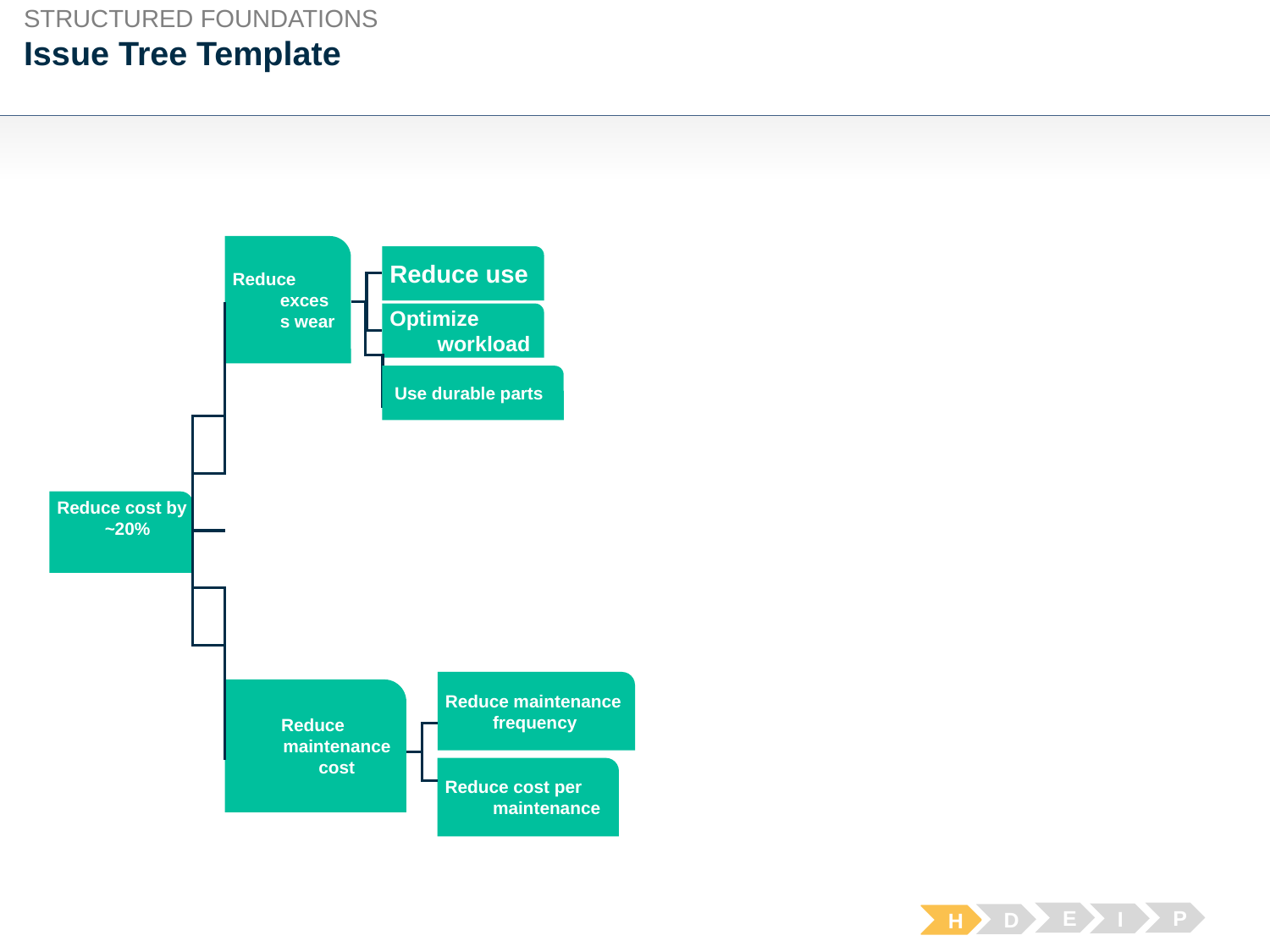

STRUCTURED FOUNDATIONS
# Issue Tree Template

Reduce excess wear
Reduce use
Optimize workload
 Use durable parts
Reduce cost by ~20%

Reduce maintenance frequency
Reduce maintenance cost
Reduce cost per maintenance
E
P
I
D
H